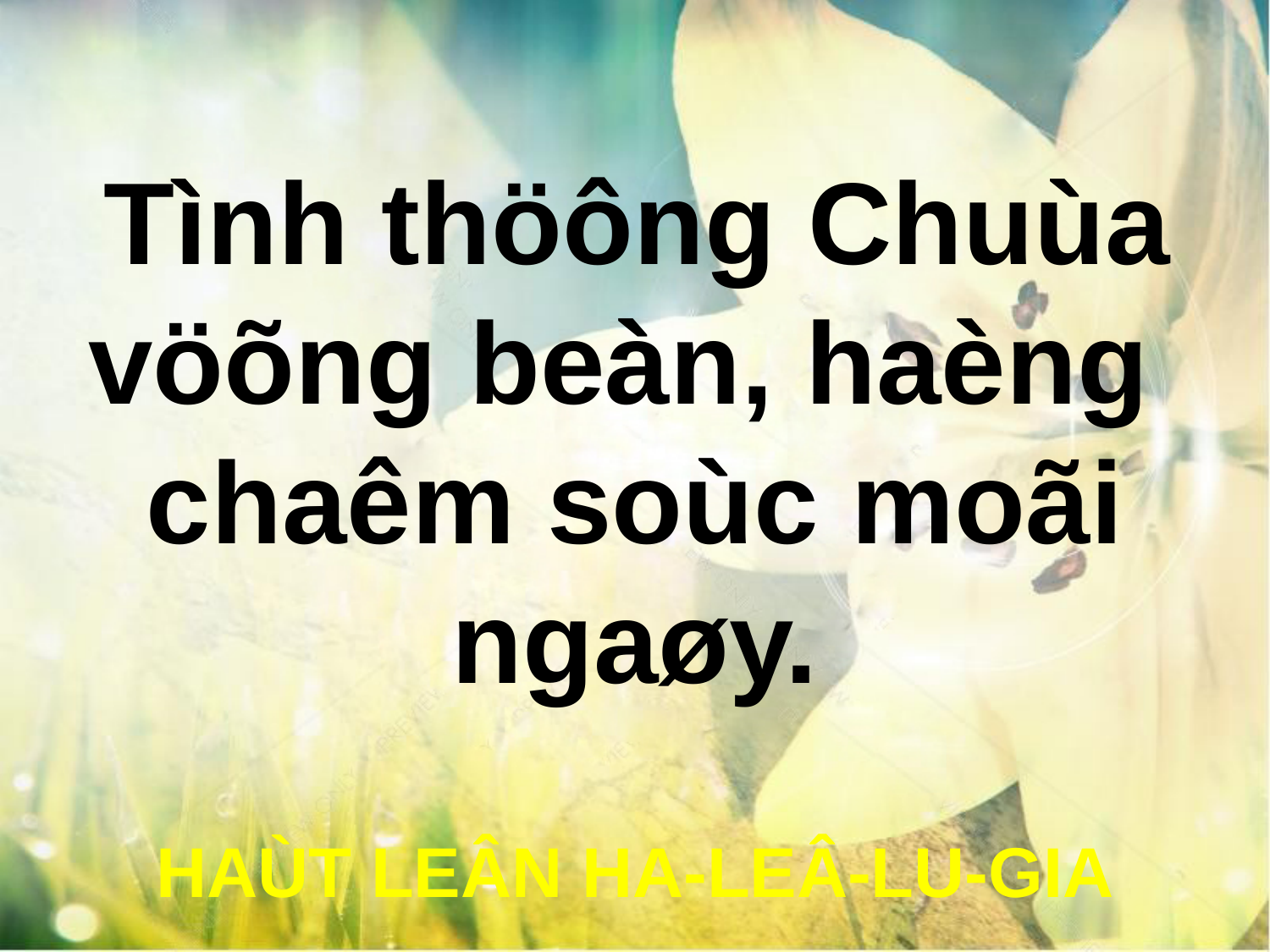

Tình thöông Chuùa
vöõng beàn, haèng
chaêm soùc moãi ngaøy.
HAÙT LEÂN HA-LEÂ-LU-GIA